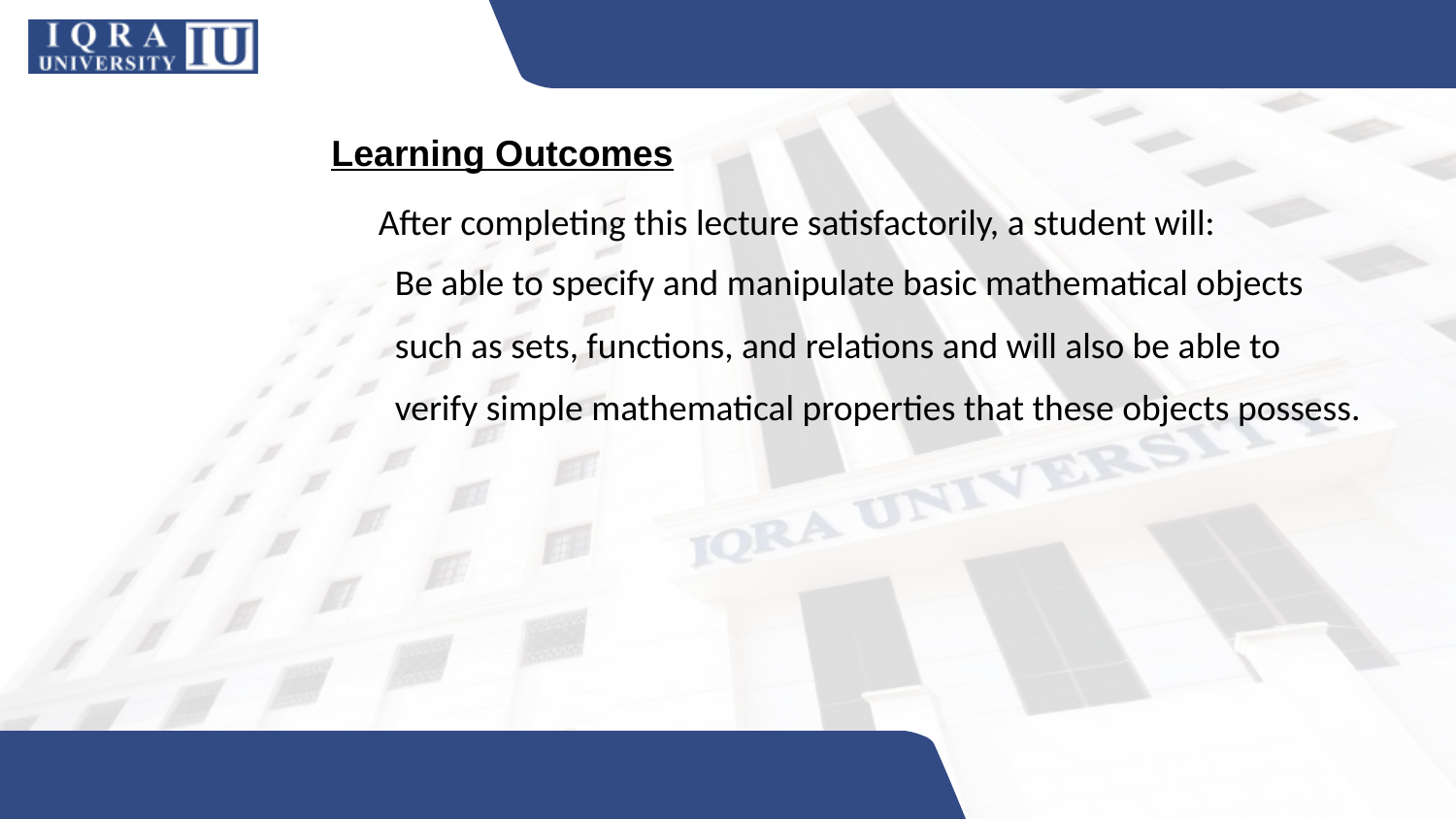

Learning Outcomes
After completing this lecture satisfactorily, a student will:
  Be able to specify and manipulate basic mathematical objects
  such as sets, functions, and relations and will also be able to
  verify simple mathematical properties that these objects possess.